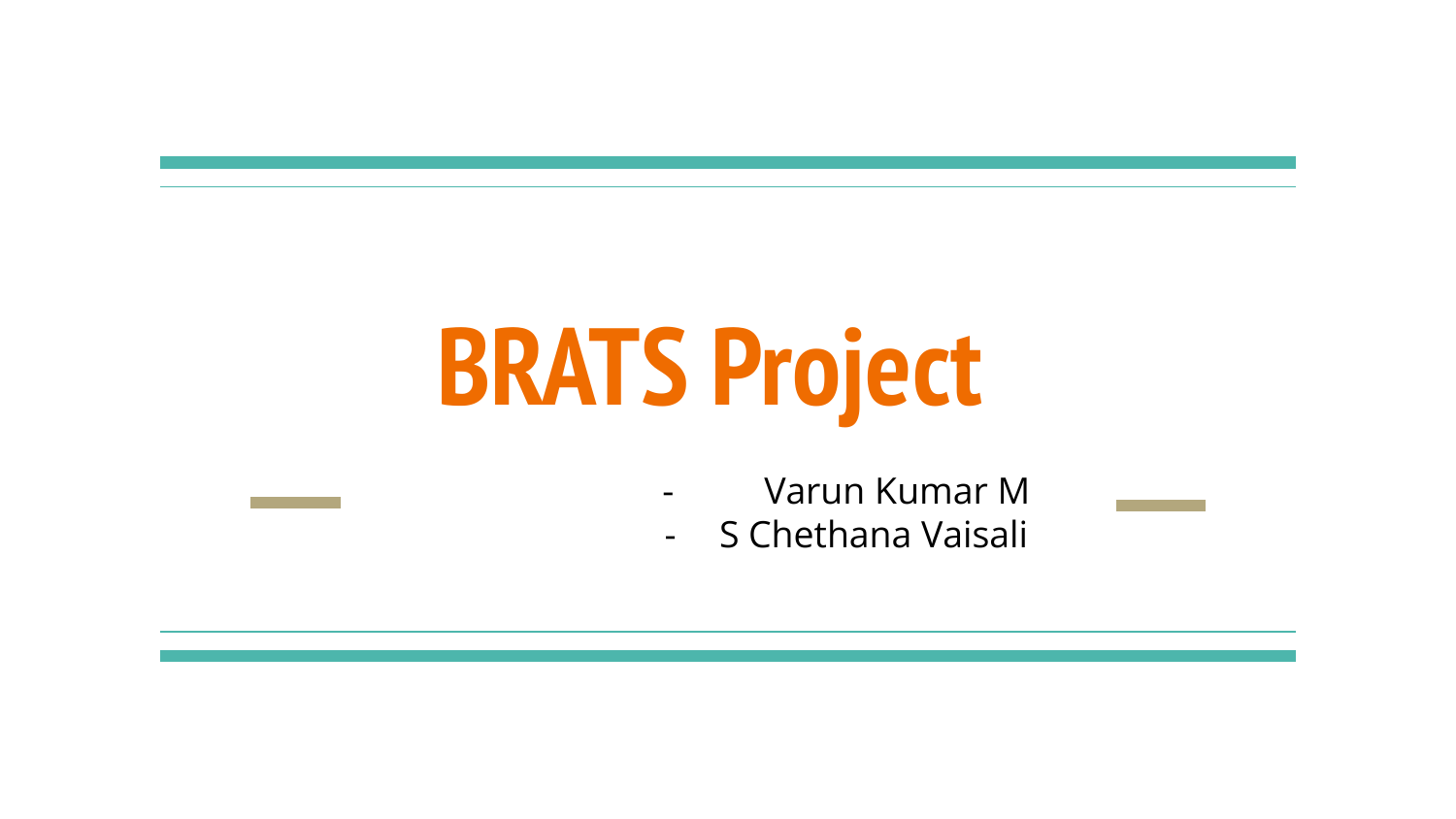

# BRATS Project
     Varun Kumar M
S Chethana Vaisali